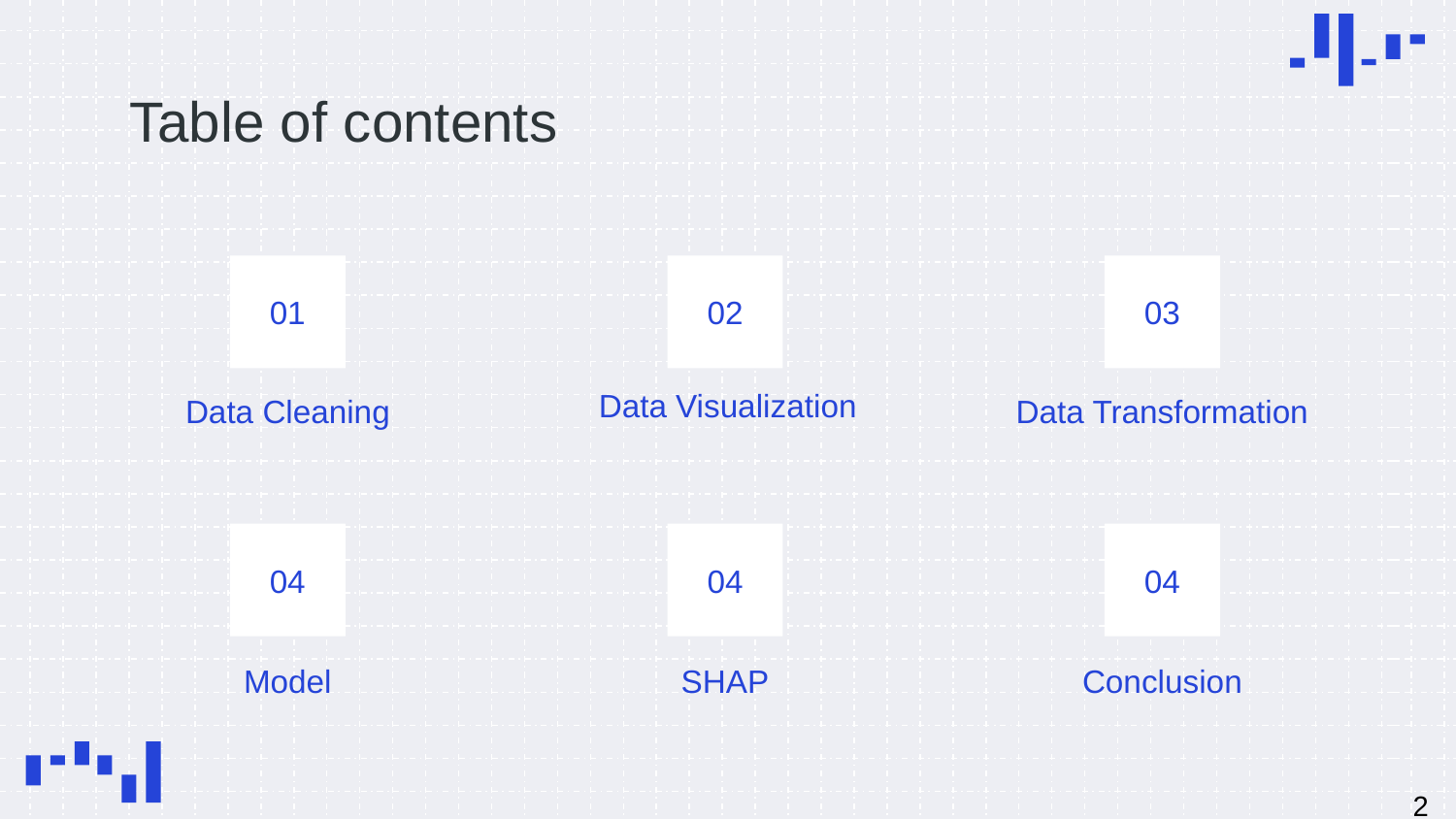

# Table of contents
01
02
03
Data Visualization
Data Cleaning
Data Transformation
04
04
04
Model
SHAP
Conclusion